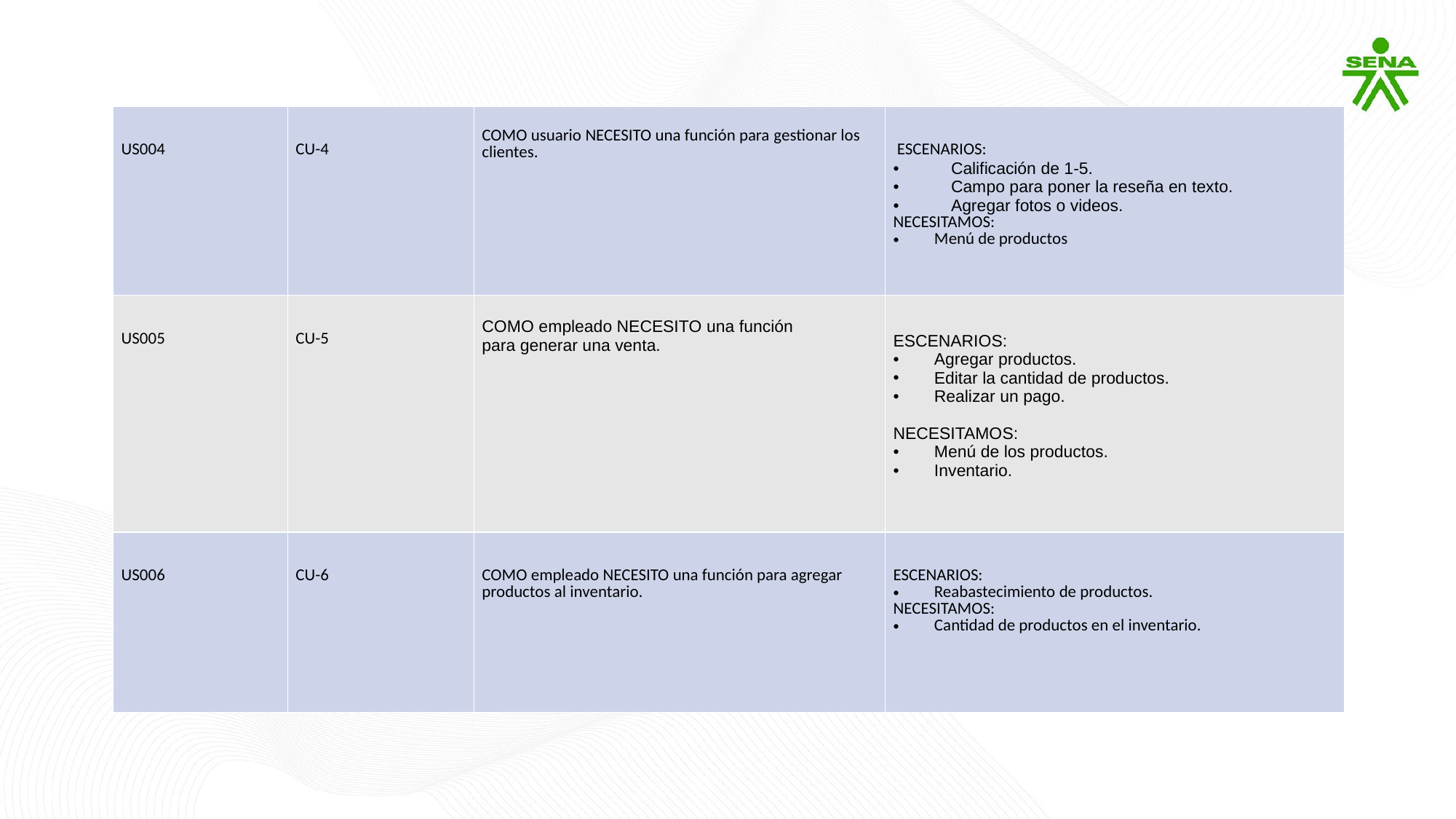

| US004 | CU-4 | COMO usuario NECESITO una función para gestionar los clientes. | ESCENARIOS:             Calificación de 1-5.             Campo para poner la reseña en texto.             Agregar fotos o videos.  NECESITAMOS:  Menú de productos |
| --- | --- | --- | --- |
| US005 | CU-5 | COMO empleado NECESITO una función para generar una venta. | ESCENARIOS:  Agregar productos.  Editar la cantidad de productos.  Realizar un pago.  NECESITAMOS:  Menú de los productos.  Inventario. |
| US006 | CU-6 | COMO empleado NECESITO una función para agregar productos al inventario. | ESCENARIOS:  Reabastecimiento de productos.  NECESITAMOS:  Cantidad de productos en el inventario. |